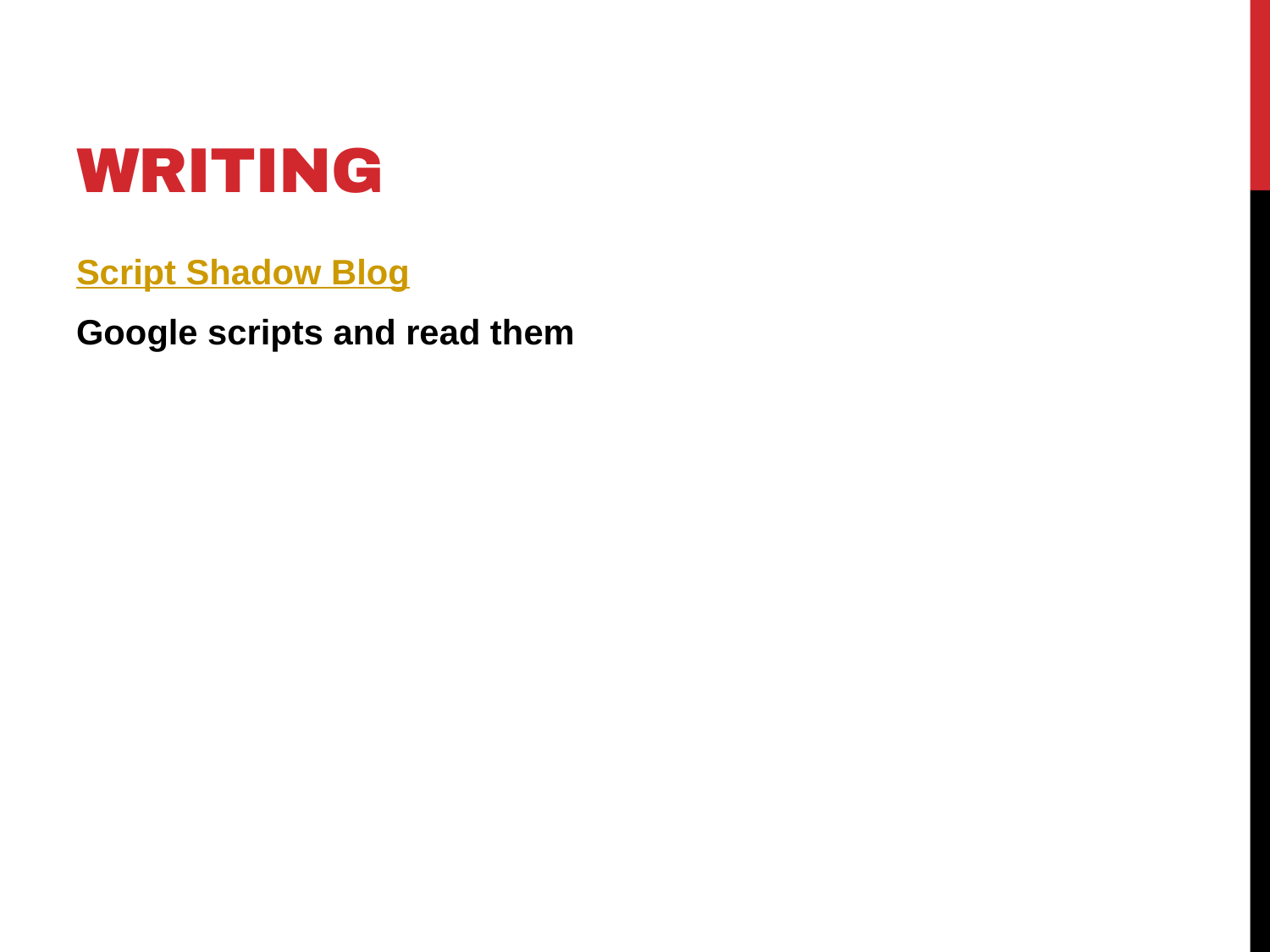

# WRITING
Script Shadow Blog
Google scripts and read them